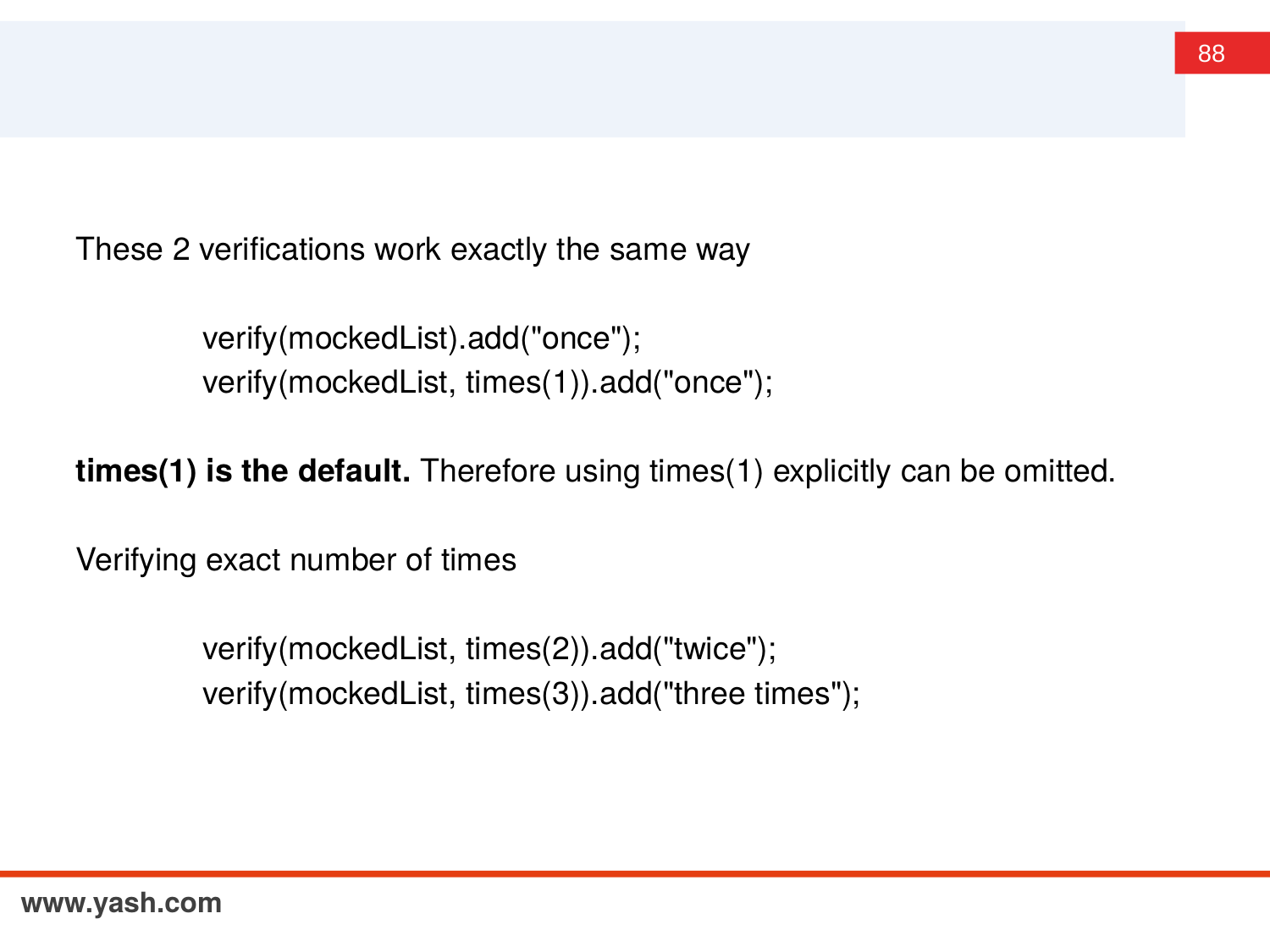

#
These 2 verifications work exactly the same way

	verify(mockedList).add("once");
	verify(mockedList, times(1)).add("once");

times(1) is the default. Therefore using times(1) explicitly can be omitted.

Verifying exact number of times

	verify(mockedList, times(2)).add("twice");
	verify(mockedList, times(3)).add("three times");